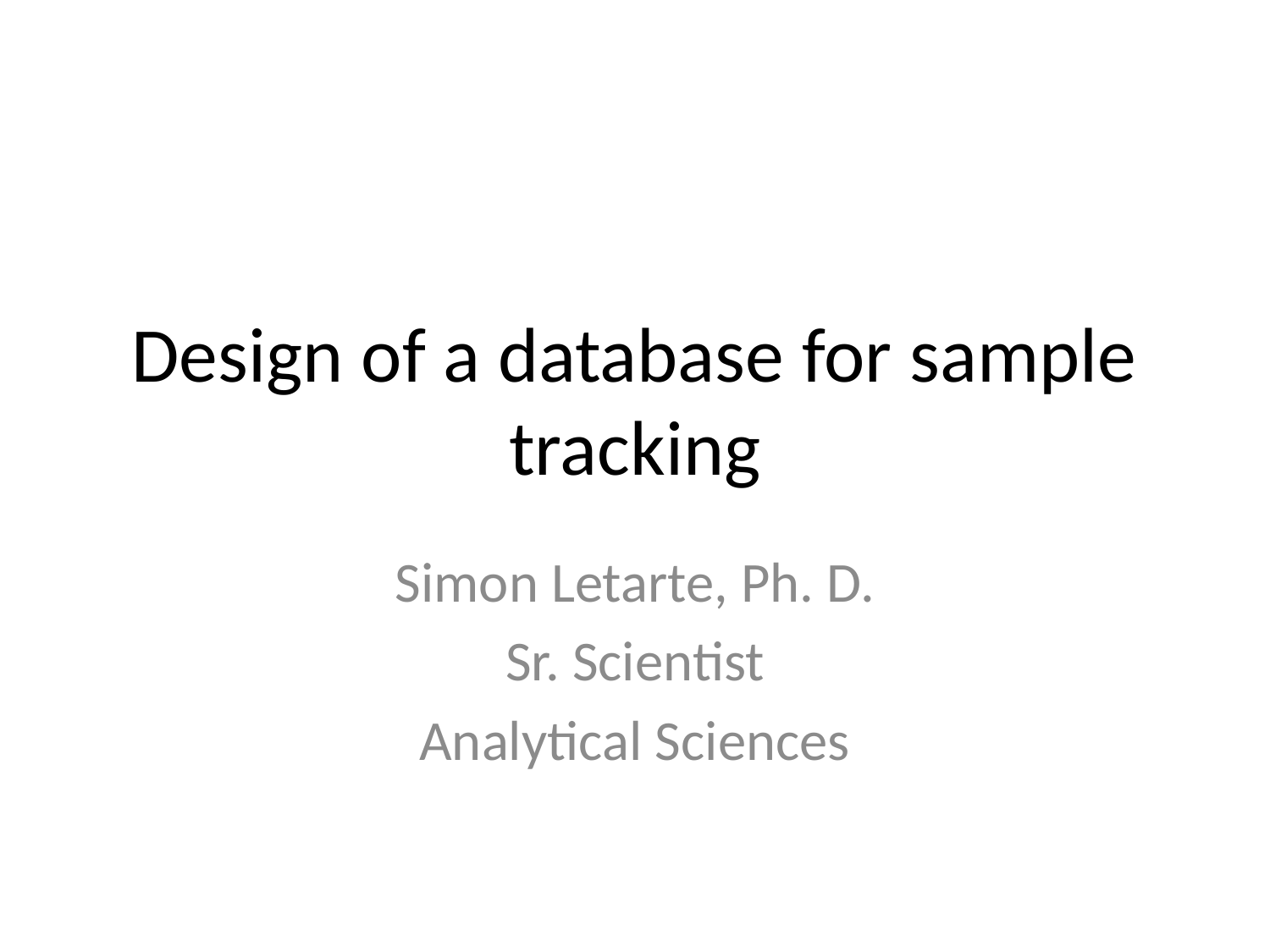

# Design of a database for sample tracking
Simon Letarte, Ph. D.
Sr. Scientist
Analytical Sciences